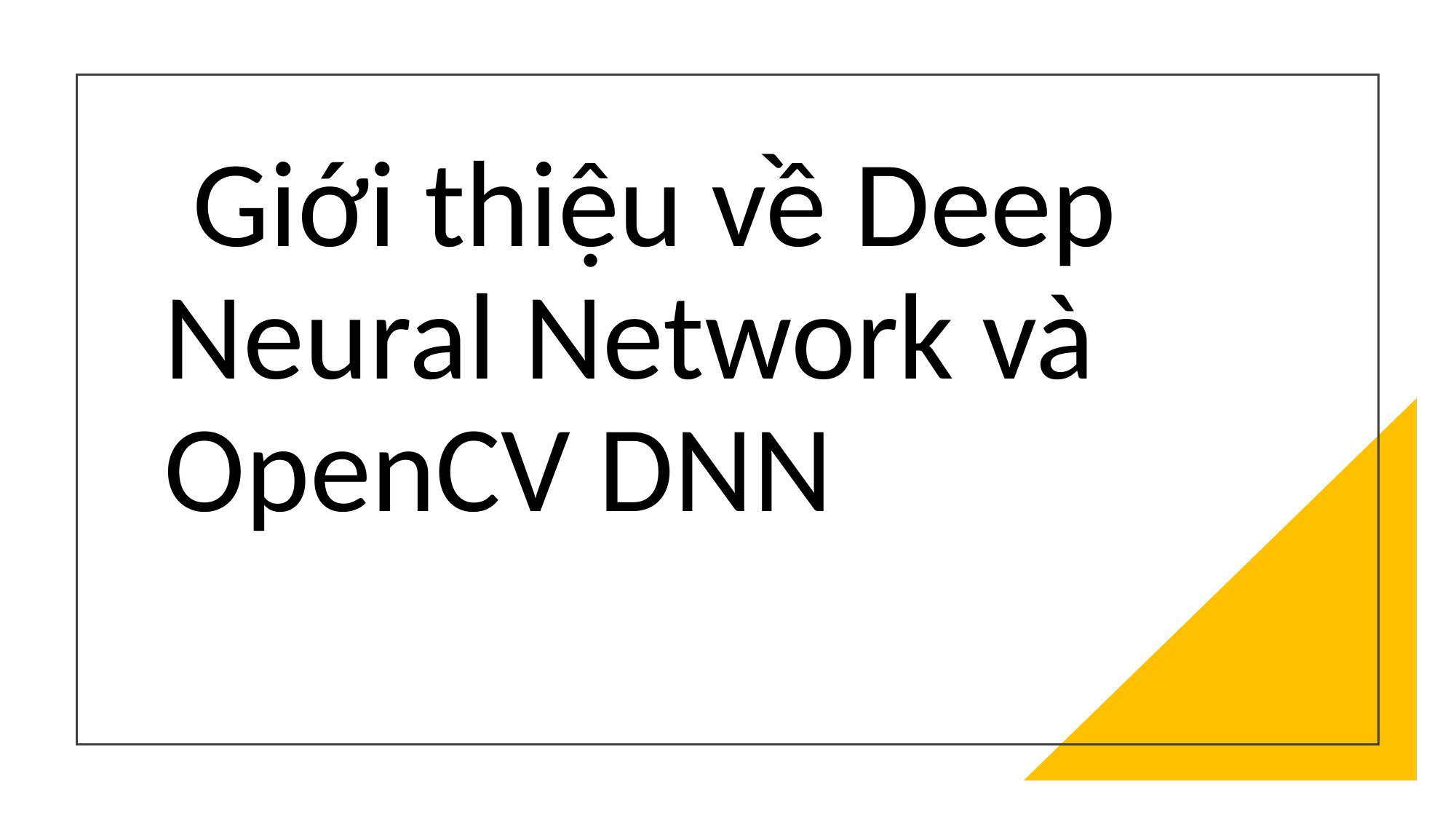

# Giới thiệu về Deep Neural Network và OpenCV DNN